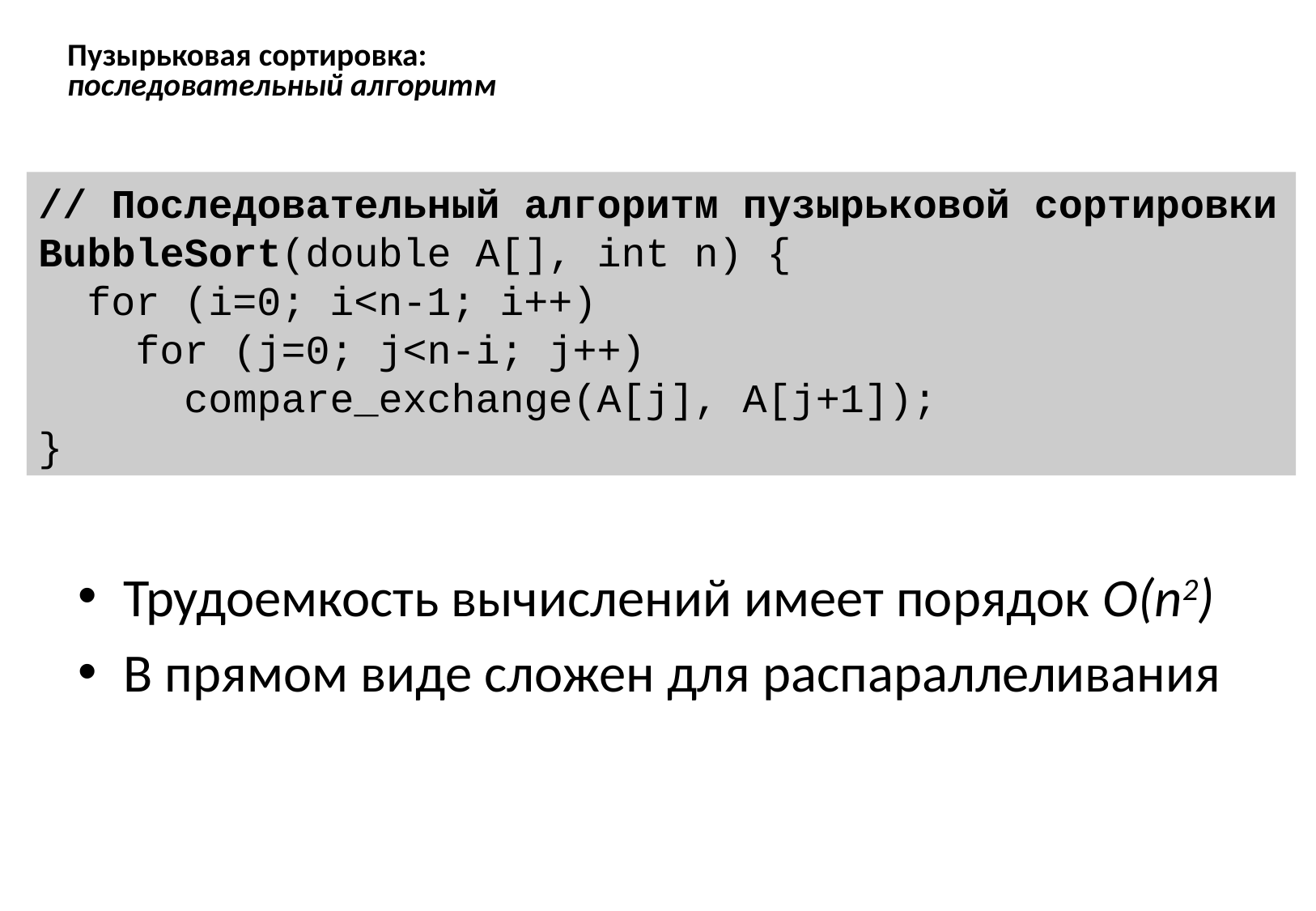

# Пузырьковая сортировка: последовательный алгоритм
// Последовательный алгоритм пузырьковой сортировки
BubbleSort(double A[], int n) {
  for (i=0; i<n-1; i++)
    for (j=0; j<n-i; j++)
      compare_exchange(A[j], A[j+1]);
}
Трудоемкость вычислений имеет порядок O(n2)
В прямом виде сложен для распараллеливания